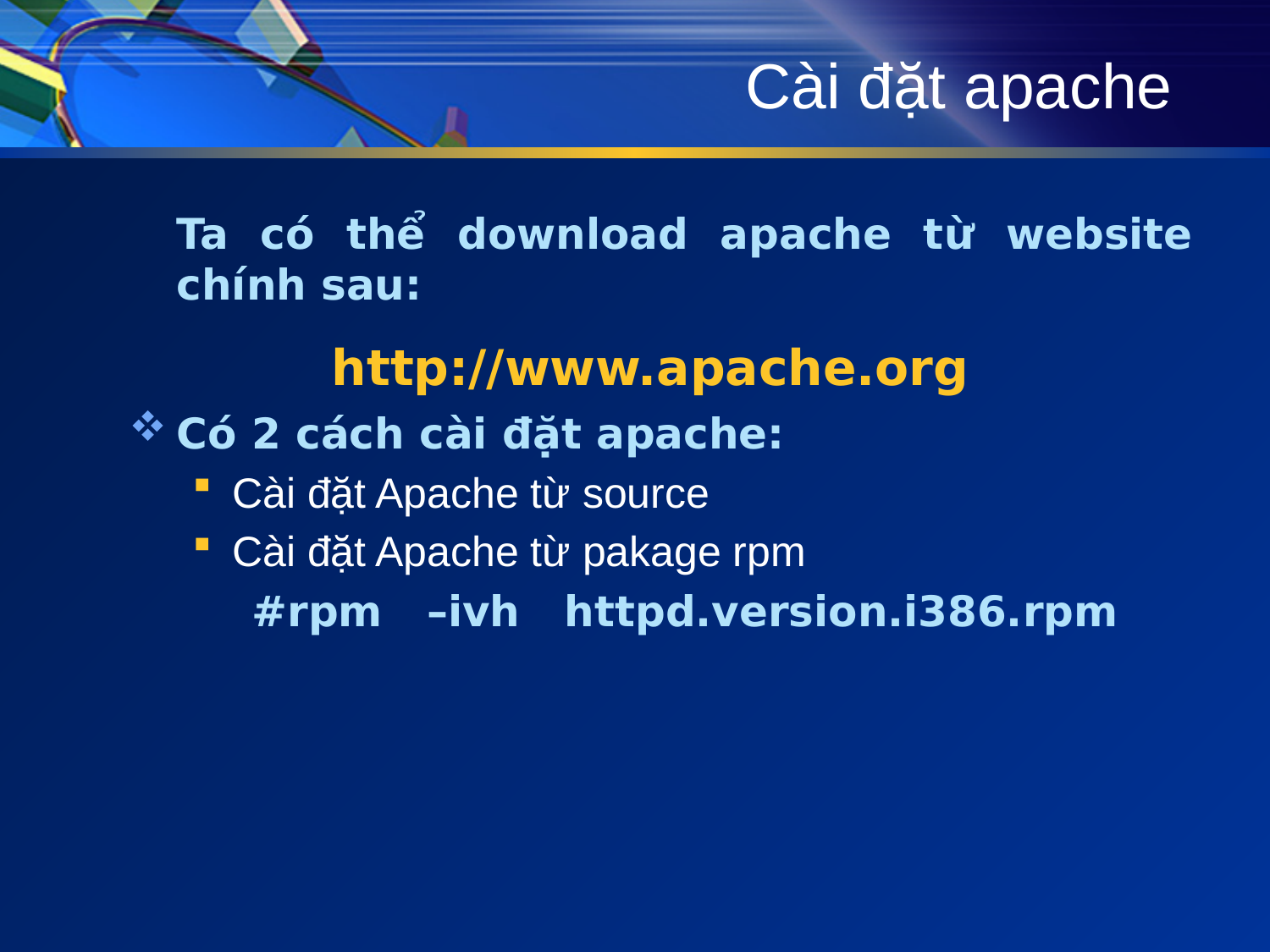

# Cài đặt apache
	Ta có thể download apache từ website chính sau:
http://www.apache.org
Có 2 cách cài đặt apache:
Cài đặt Apache từ source
Cài đặt Apache từ pakage rpm
	#rpm   –ivh   httpd.version.i386.rpm